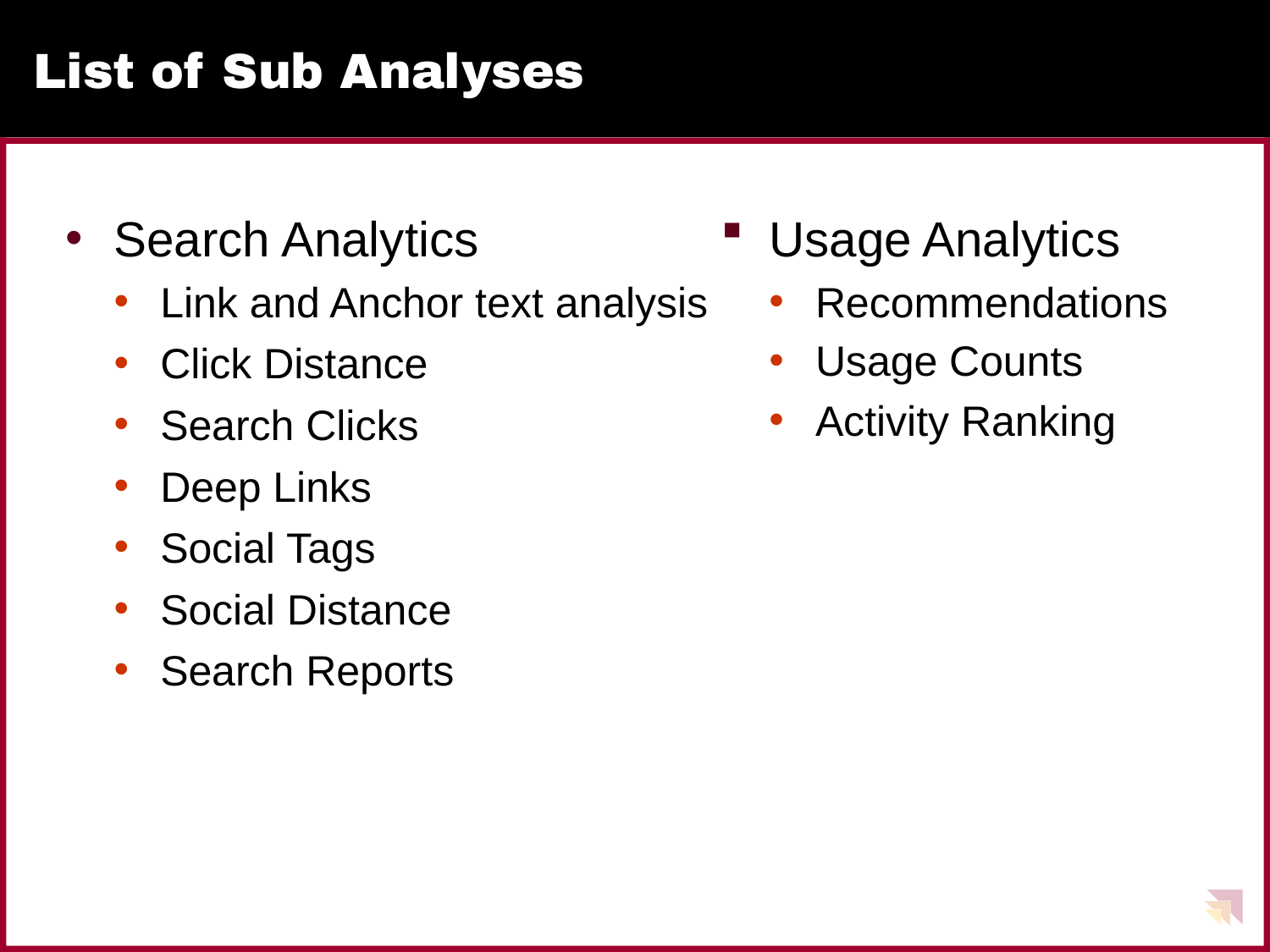

# List of Sub Analyses
Search Analytics
Link and Anchor text analysis
Click Distance
Search Clicks
Deep Links
Social Tags
Social Distance
Search Reports
Usage Analytics
Recommendations
Usage Counts
Activity Ranking